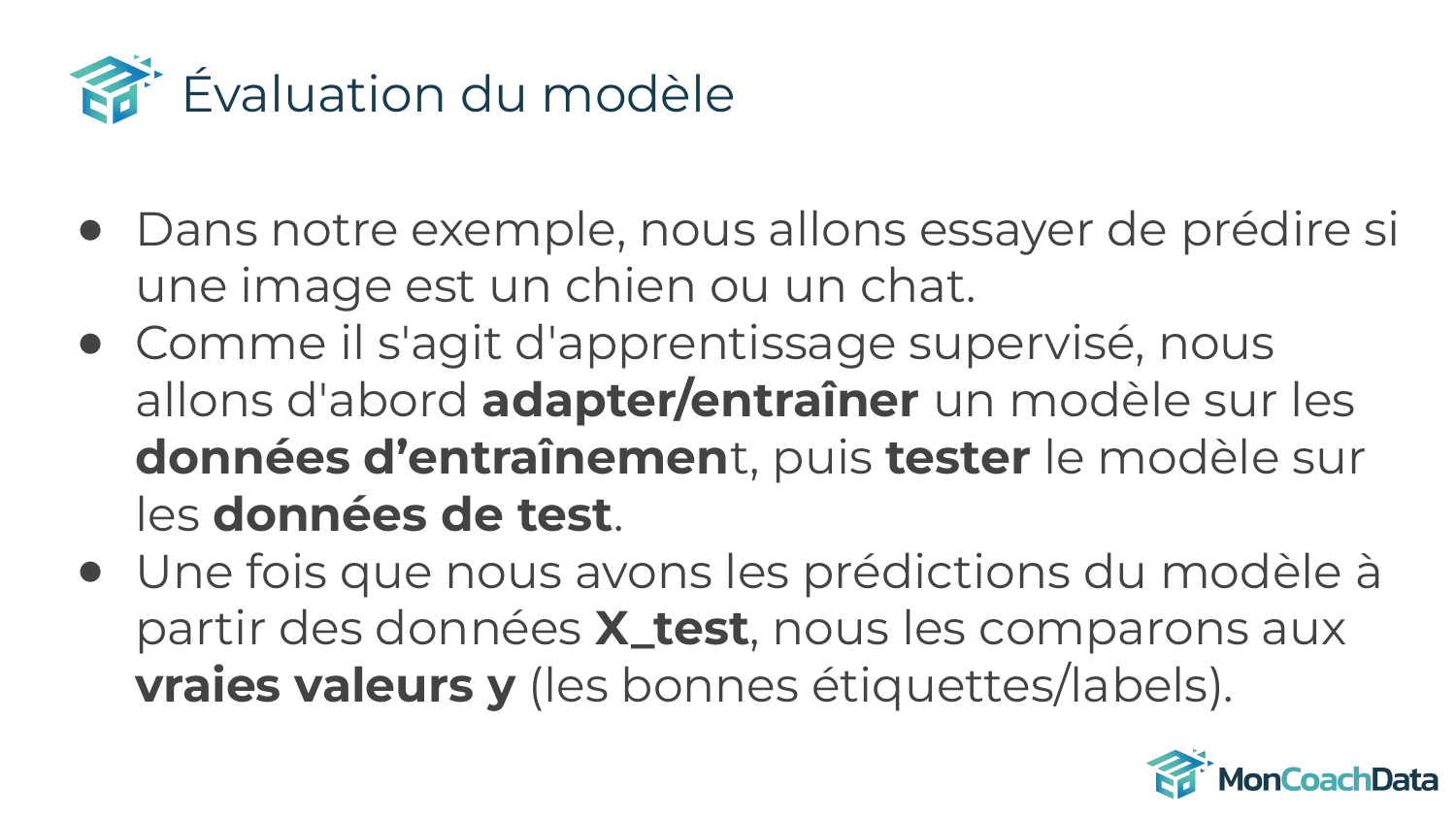

# Évaluation du modèle

Dans notre exemple, nous allons essayer de prédire si une image est un chien ou un chat.
Comme il s'agit d'apprentissage supervisé, nous allons d'abord adapter/entraîner un modèle sur les données d’entraînement, puis tester le modèle sur les données de test.
Une fois que nous avons les prédictions du modèle à partir des données X_test, nous les comparons aux vraies valeurs y (les bonnes étiquettes/labels).